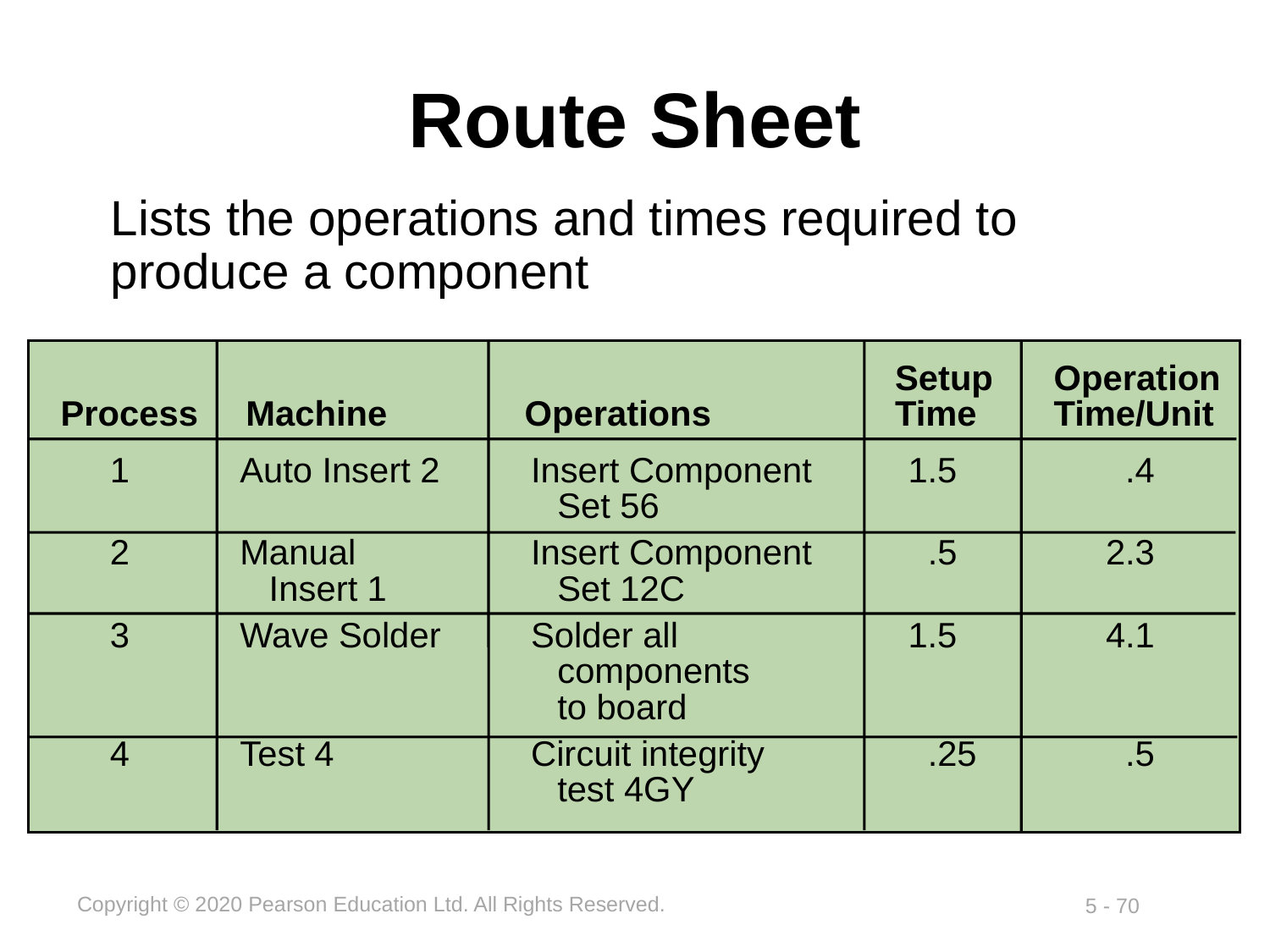

# Route Sheet
Lists the operations and times required to produce a component

			Setup	Operation
Process	Machine	Operations	Time	Time/Unit
	1	Auto Insert 2	Insert Component 	1.5	.4
 				Set 56
	2	Manual 	Insert Component 	.5	2.3
 		   Insert 1 		Set 12C
	3	Wave Solder	Solder all 	1.5	4.1
				components
				to board
	4	Test 4	Circuit integrity 	.25	.5
				test 4GY